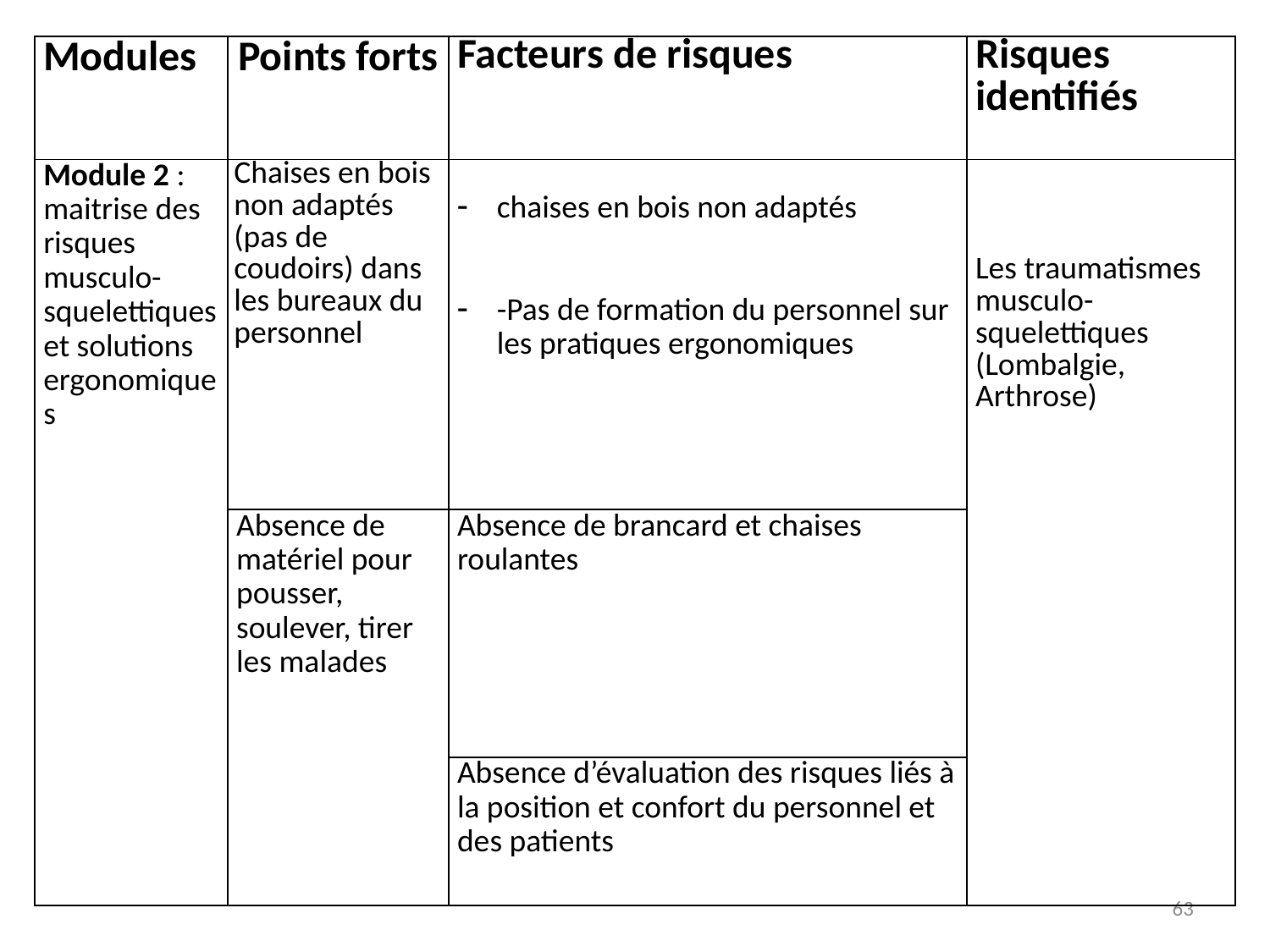

| Modules | Points forts | Facteurs de risques | Risques identifiés |
| --- | --- | --- | --- |
| Module 2 : maitrise des risques musculo-squelettiques et solutions ergonomiques | Chaises en bois non adaptés (pas de coudoirs) dans les bureaux du personnel | chaises en bois non adaptés -Pas de formation du personnel sur les pratiques ergonomiques | Les traumatismes musculo-squelettiques (Lombalgie, Arthrose) |
|  | Absence de matériel pour pousser, soulever, tirer les malades | Absence de brancard et chaises roulantes |  |
|  |  | Absence d’évaluation des risques liés à la position et confort du personnel et des patients |  |
63